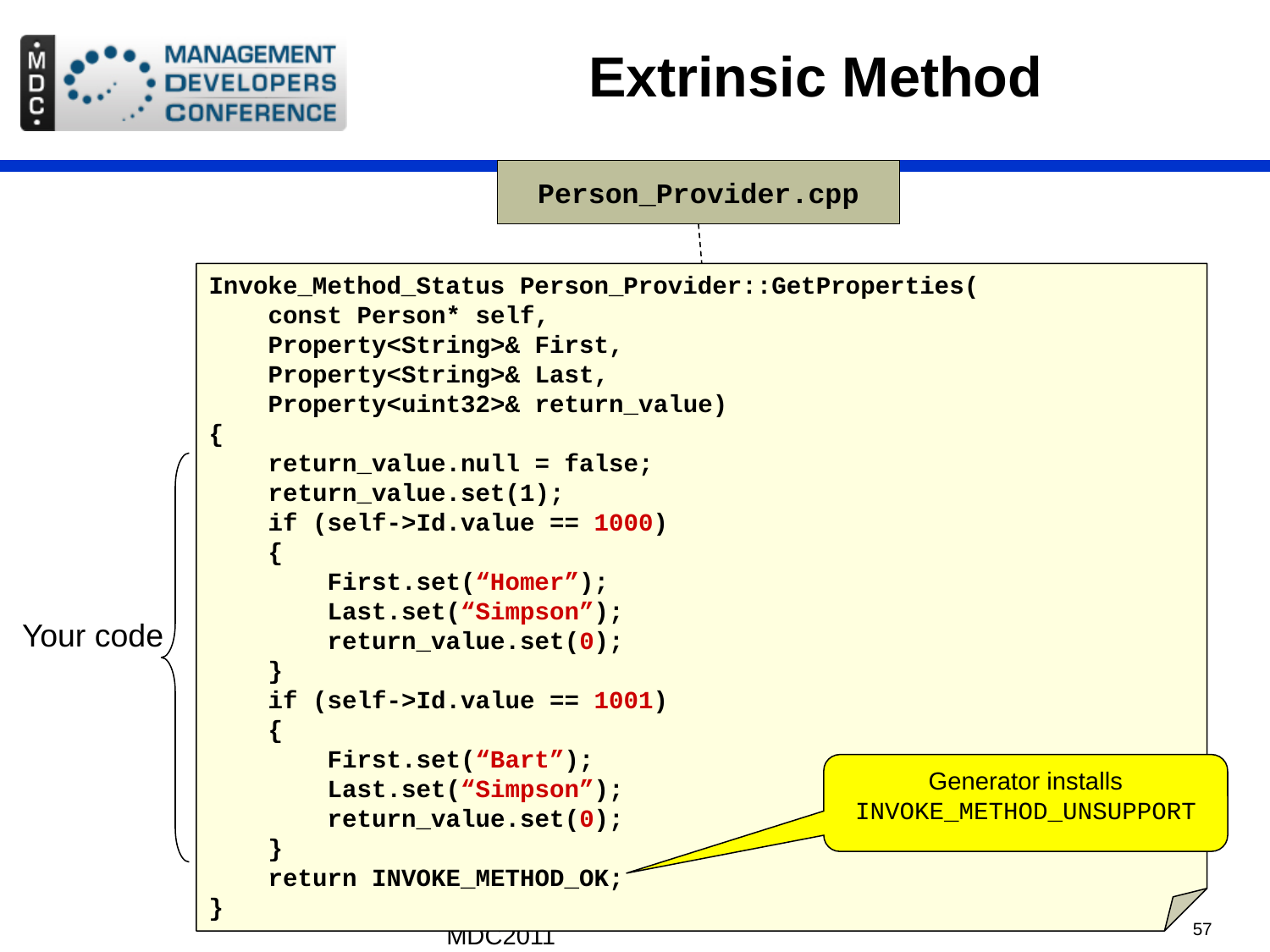

# Extrinsic Method
Person_Provider.cpp
Invoke_Method_Status Person_Provider::GetProperties(
    const Person* self,
    Property<String>& First,
    Property<String>& Last,
    Property<uint32>& return_value)
{
    return_value.null = false;
    return_value.set(1);
    if (self->Id.value == 1000)
    {
        First.set(“Homer”);
        Last.set(“Simpson”);
        return_value.set(0);
    }
    if (self->Id.value == 1001)
    {
        First.set(“Bart”);
        Last.set(“Simpson”);
        return_value.set(0);
    }
    return INVOKE_METHOD_OK;
}

Your code
Generator installs
INVOKE_METHOD_UNSUPPORT
MDC2011
57